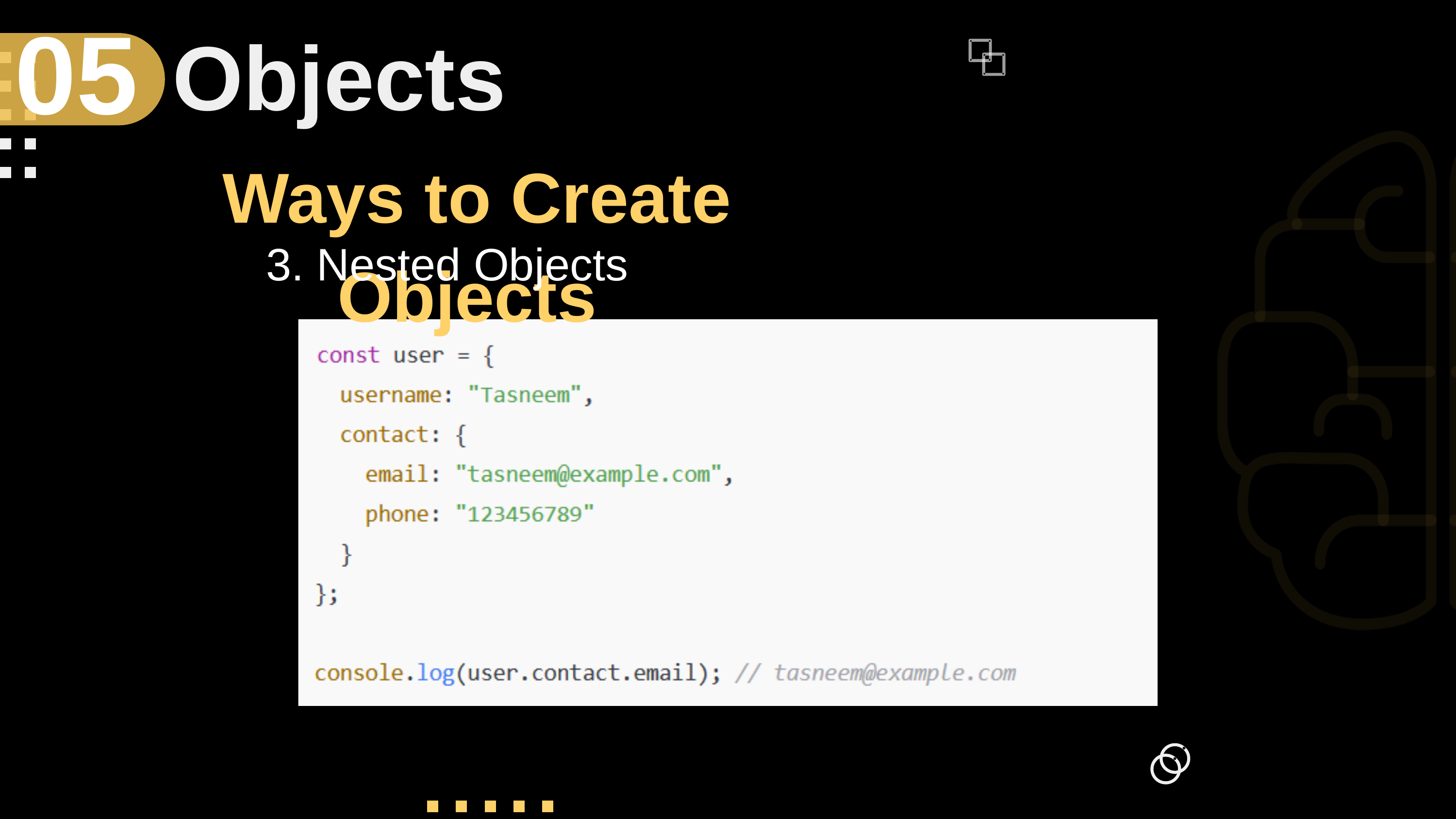

05
Objects

 Ways to Create Objects

3. Nested Objects